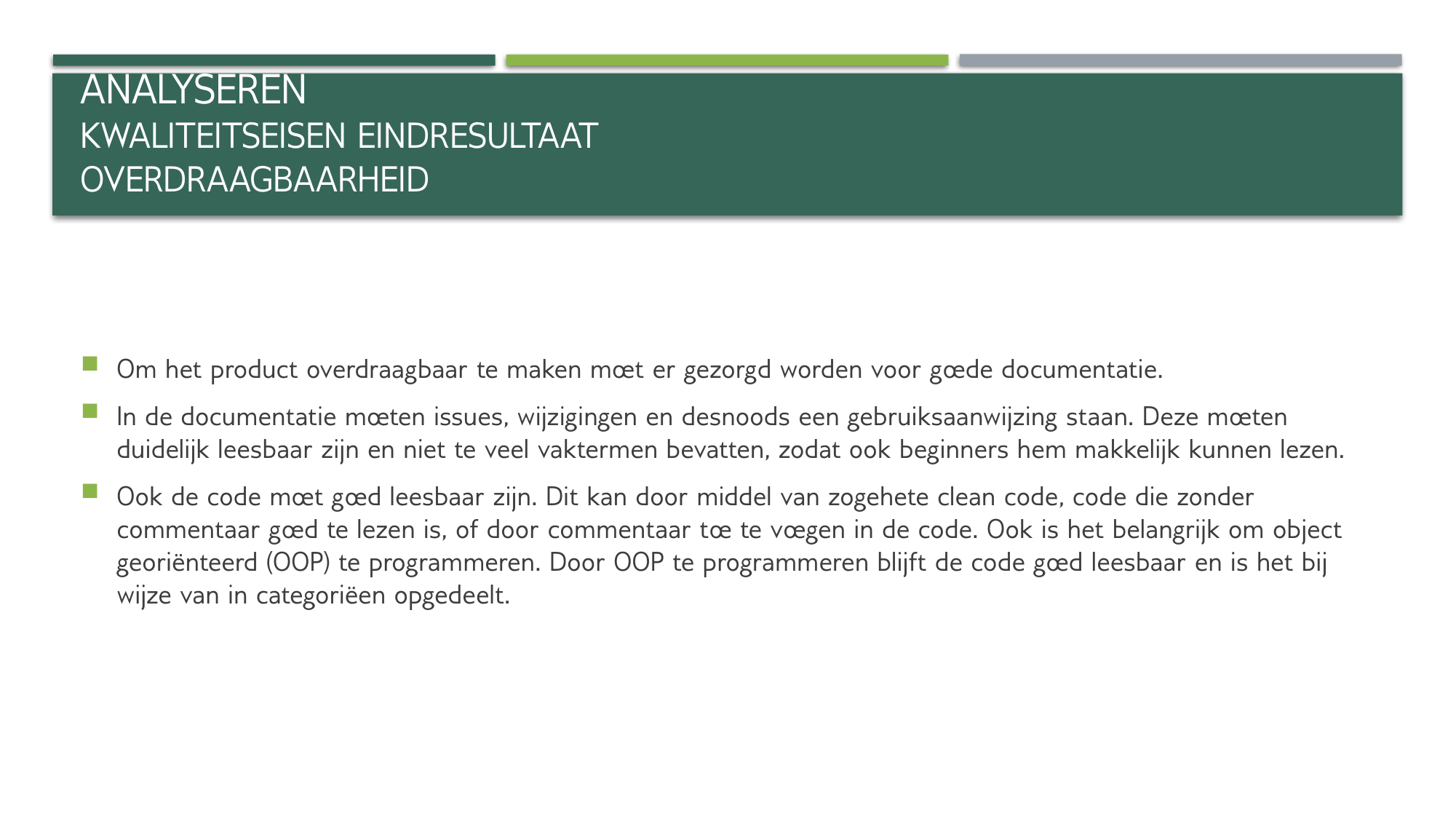

# Analyseren Kwaliteitseisen eindresultaat						Overdraagbaarheid
Om het product overdraagbaar te maken moet er gezorgd worden voor goede documentatie.
In de documentatie moeten issues, wijzigingen en desnoods een gebruiksaanwijzing staan. Deze moeten duidelijk leesbaar zijn en niet te veel vaktermen bevatten, zodat ook beginners hem makkelijk kunnen lezen.
Ook de code moet goed leesbaar zijn. Dit kan door middel van zogehete clean code, code die zonder commentaar goed te lezen is, of door commentaar toe te voegen in de code. Ook is het belangrijk om object georiënteerd (OOP) te programmeren. Door OOP te programmeren blijft de code goed leesbaar en is het bij wijze van in categoriëen opgedeelt.